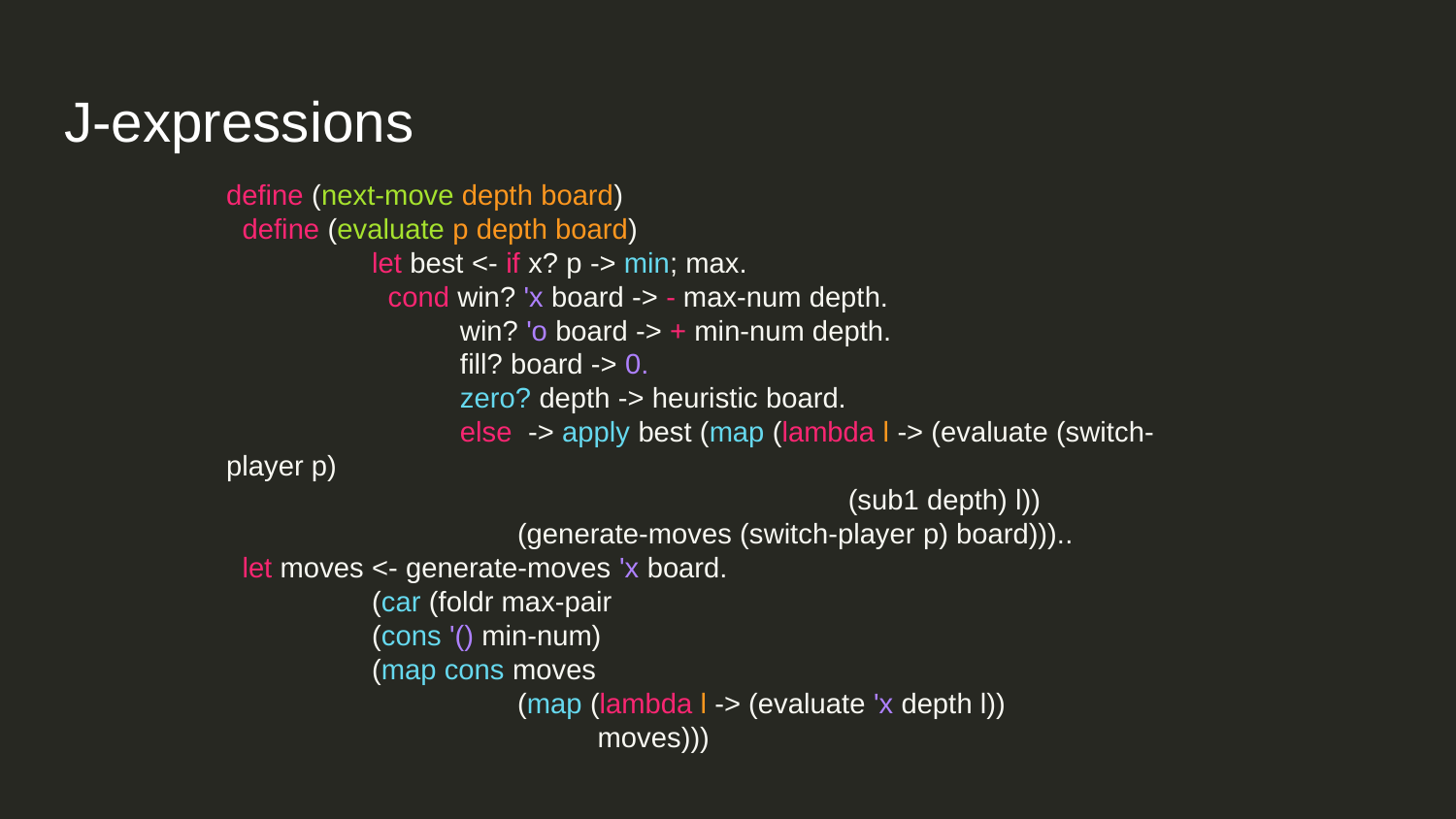

# J-expressions
define (next-move depth board)
  define (evaluate p depth board)
	let best <- if x? p -> min; max.
  	  cond win? 'x board -> - max-num depth.
        	           win? 'o board -> + min-num depth.
        	           fill? board -> 0.
        	           zero? depth -> heuristic board.
        	           else  -> apply best (map (lambda l -> (evaluate (switch-player p)
              (sub1 depth) l))
                          	(generate-moves (switch-player p) board)))..
  let moves <- generate-moves 'x board.
	(car (foldr max-pair
            	(cons '() min-num)
            	(map cons moves
                      	(map (lambda l -> (evaluate 'x depth l))
                      	          moves)))